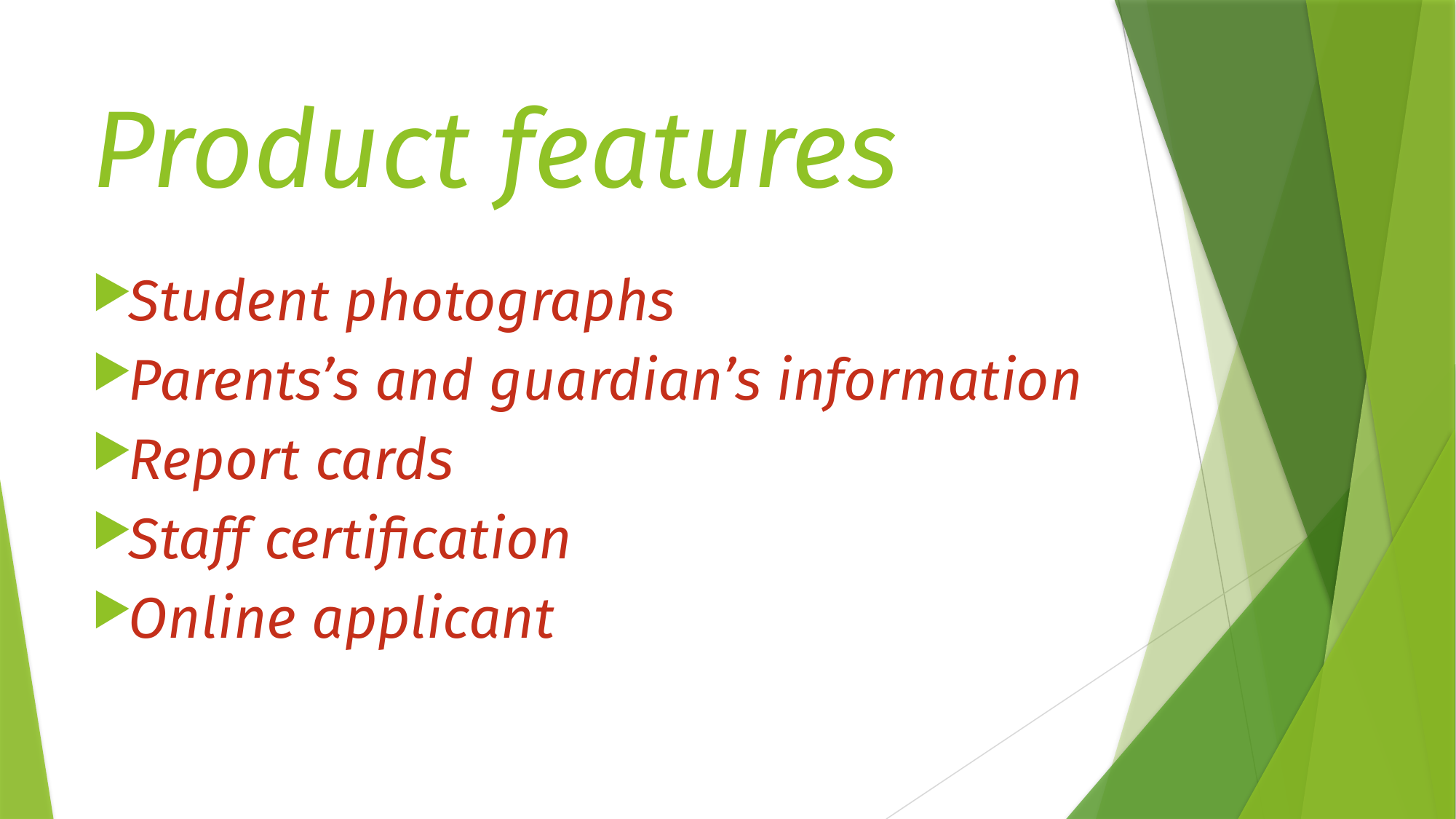

# Product features
Student photographs
Parents’s and guardian’s information
Report cards
Staff certification
Online applicant